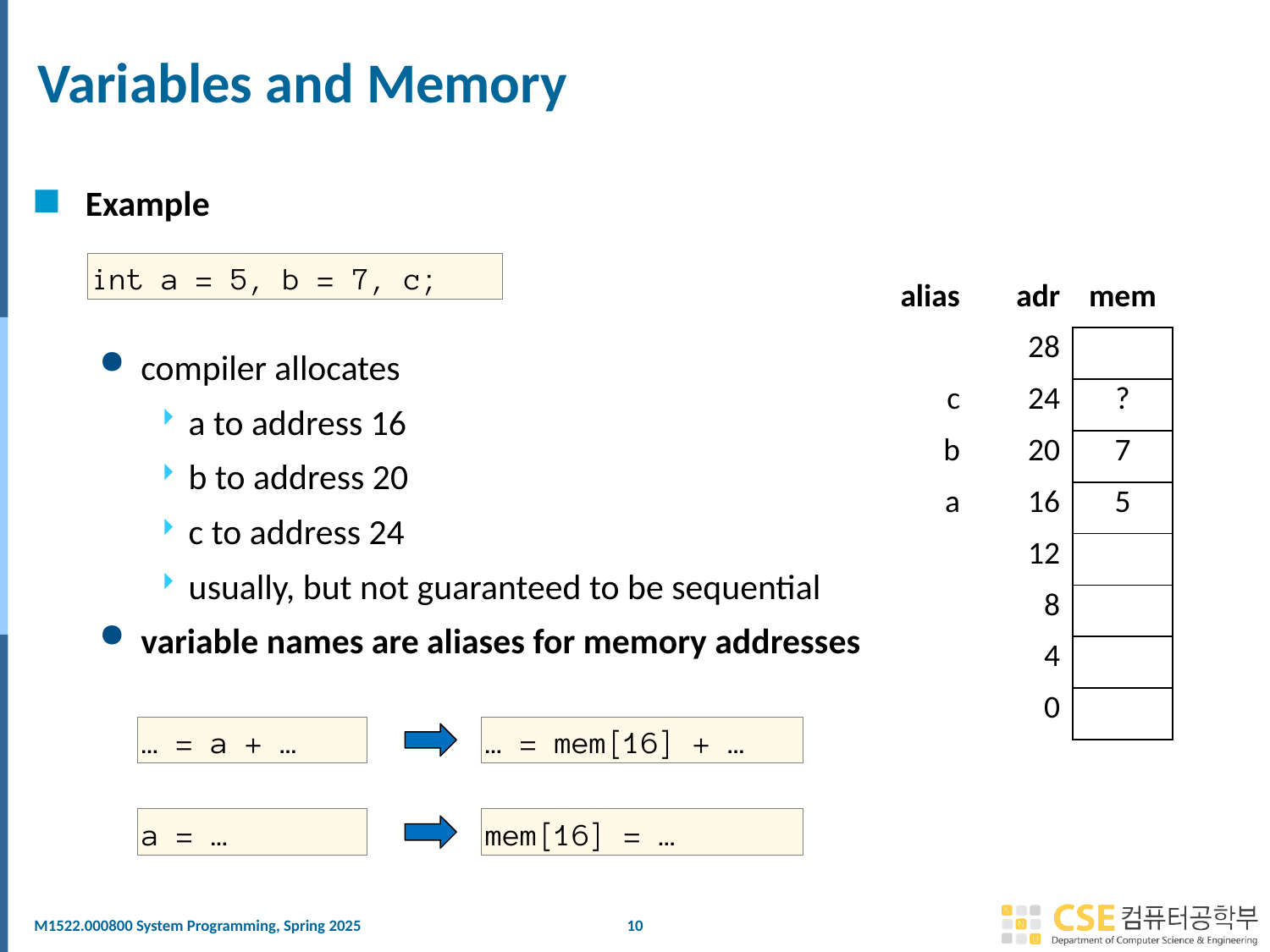

# Variables and Memory
Example

compiler allocates
a to address 16
b to address 20
c to address 24
usually, but not guaranteed to be sequential
variable names are aliases for memory addresses
int a = 5, b = 7, c;
| alias | adr | mem |
| --- | --- | --- |
|  | 28 |  |
| c | 24 | ? |
| b | 20 | 7 |
| a | 16 | 5 |
|  | 12 |  |
|  | 8 |  |
|  | 4 |  |
|  | 0 |  |
… = a + …
… = mem[16] + …

a = …
mem[16] = …